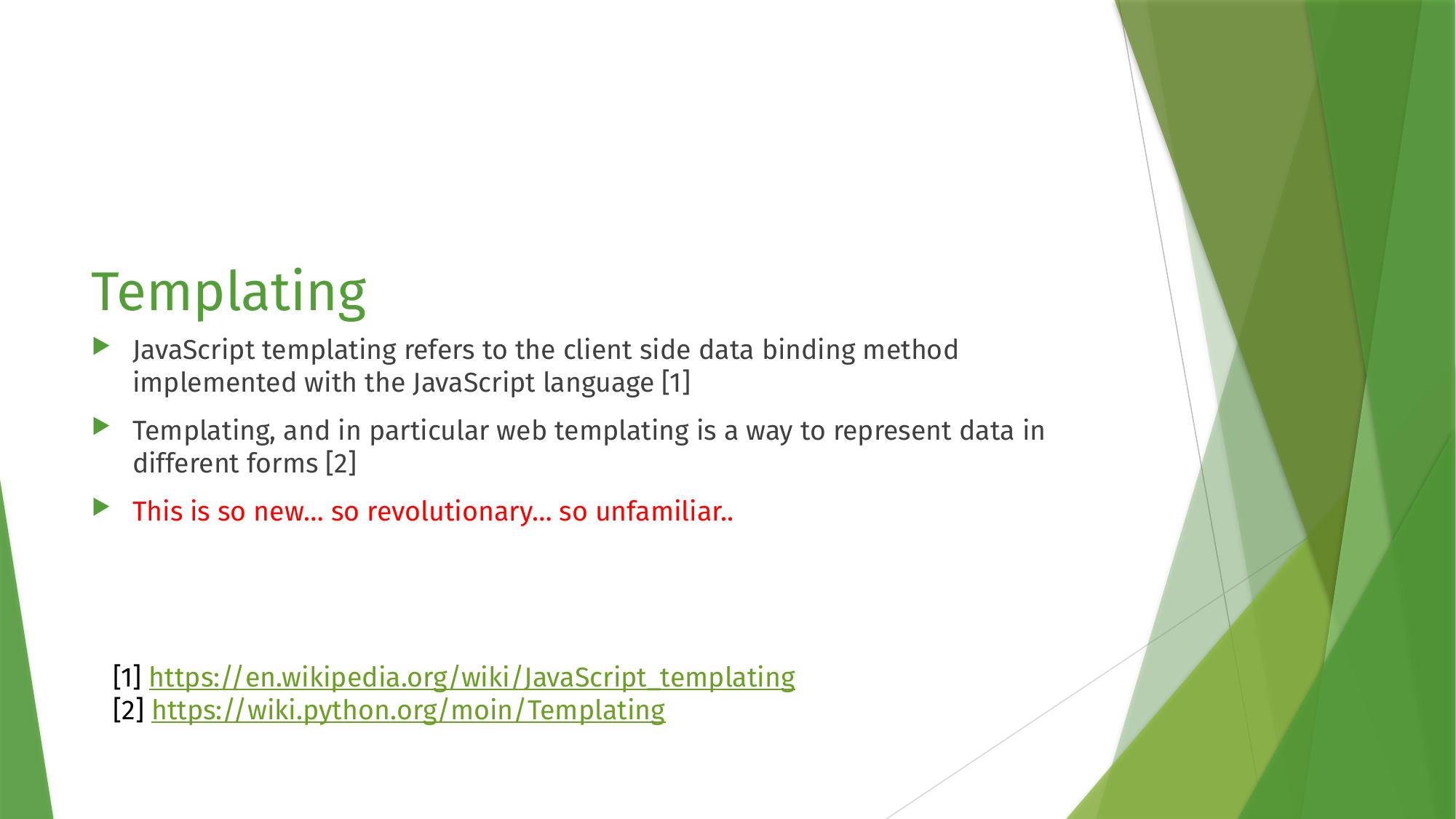

Templating
JavaScript templating refers to the client side data binding method implemented with the JavaScript language [1]
Templating, and in particular web templating is a way to represent data in different forms [2]
This is so new… so revolutionary… so unfamiliar..
[1] https://en.wikipedia.org/wiki/JavaScript_templating
[2] https://wiki.python.org/moin/Templating